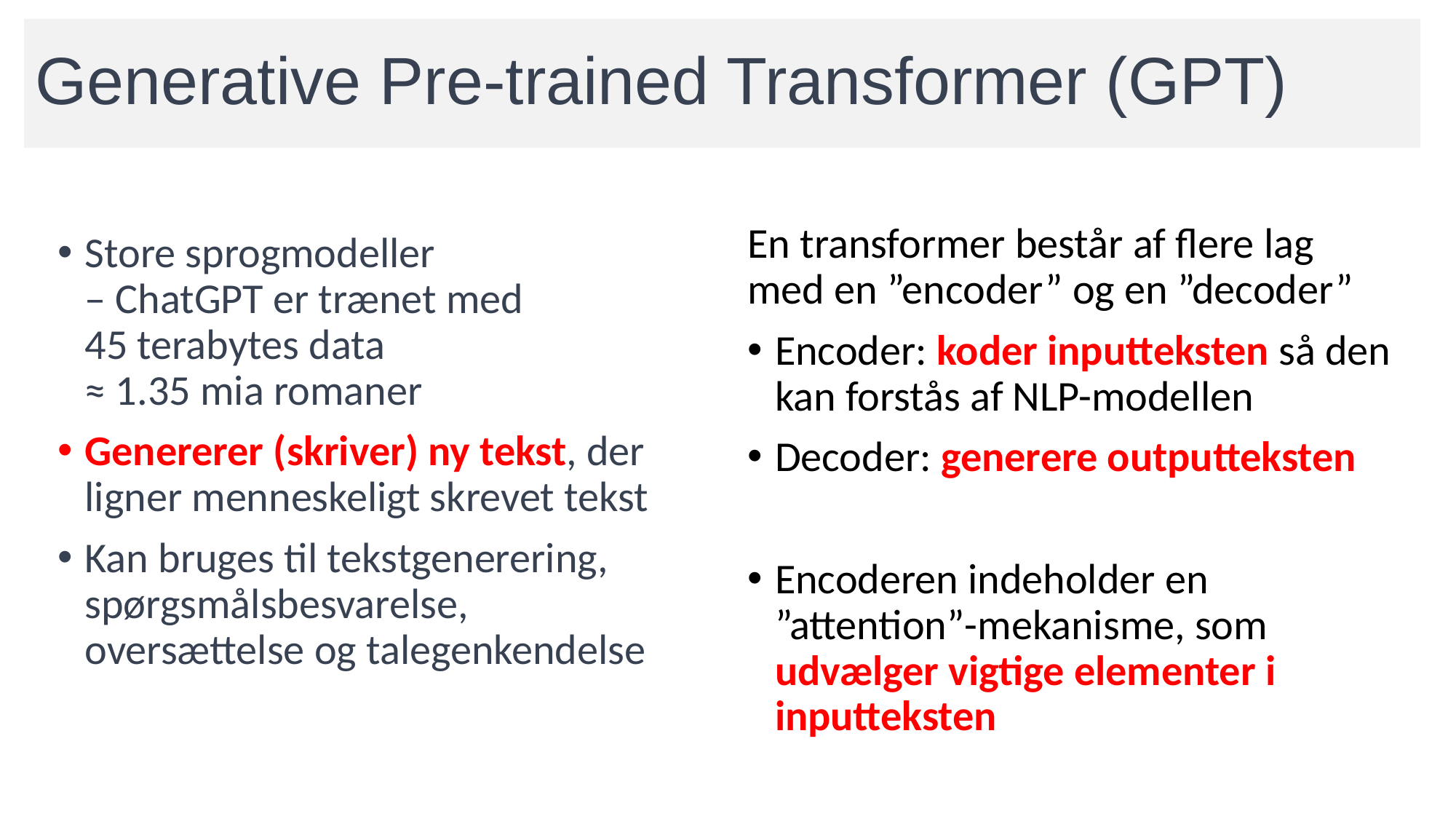

# Generative Pre-trained Transformer (GPT)
En transformer består af flere lag med en ”encoder” og en ”decoder”
Encoder: koder inputteksten så den kan forstås af NLP-modellen
Decoder: generere outputteksten

Encoderen indeholder en ”attention”-mekanisme, som udvælger vigtige elementer i inputteksten

Store sprogmodeller
– ChatGPT er trænet med
45 terabytes data
≈ 1.35 mia romaner
Genererer (skriver) ny tekst, der ligner menneskeligt skrevet tekst
Kan bruges til tekstgenerering, spørgsmålsbesvarelse, oversættelse og talegenkendelse